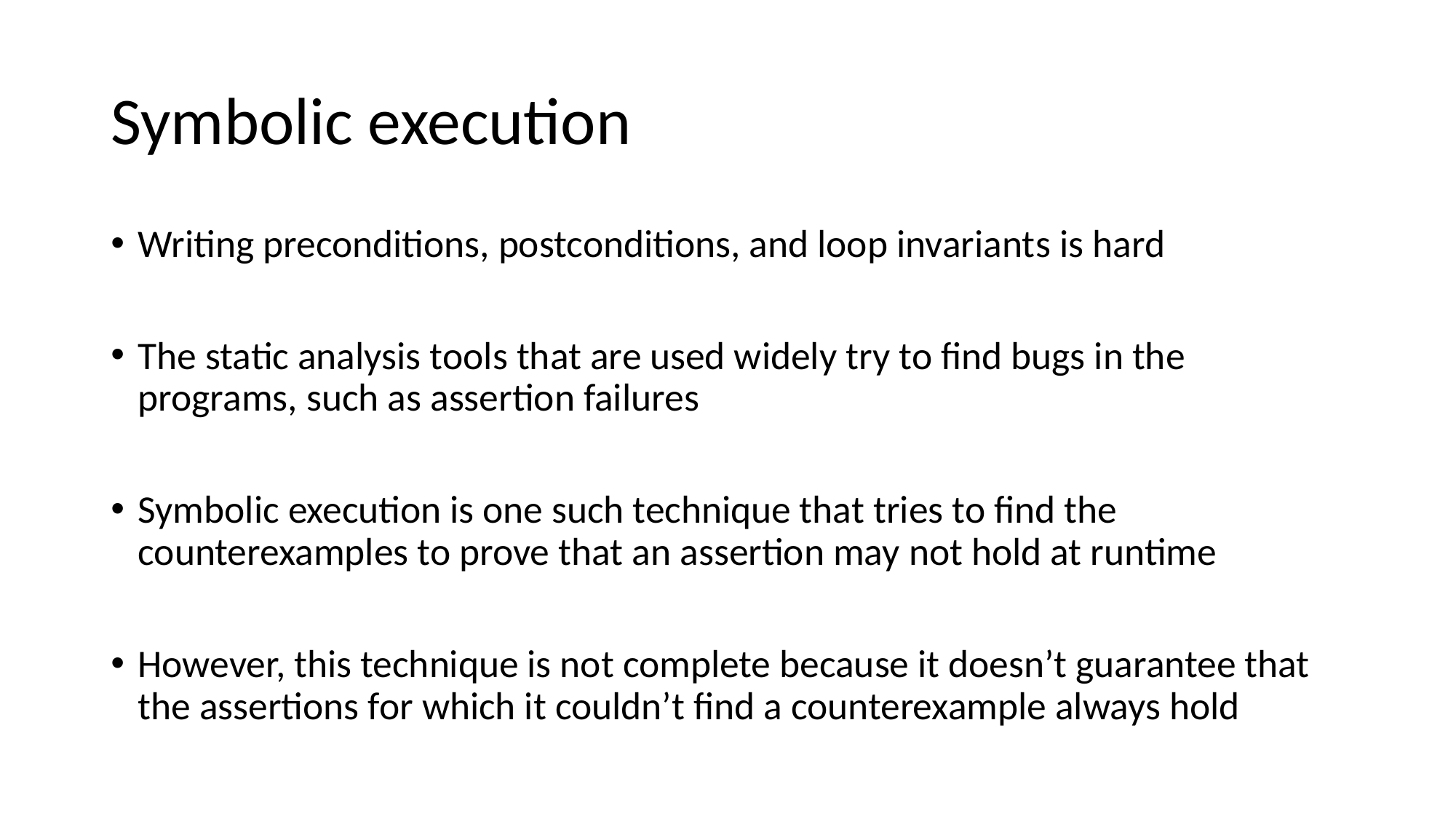

# Symbolic execution
Writing preconditions, postconditions, and loop invariants is hard

The static analysis tools that are used widely try to find bugs in the programs, such as assertion failures

Symbolic execution is one such technique that tries to find the counterexamples to prove that an assertion may not hold at runtime

However, this technique is not complete because it doesn’t guarantee that the assertions for which it couldn’t find a counterexample always hold